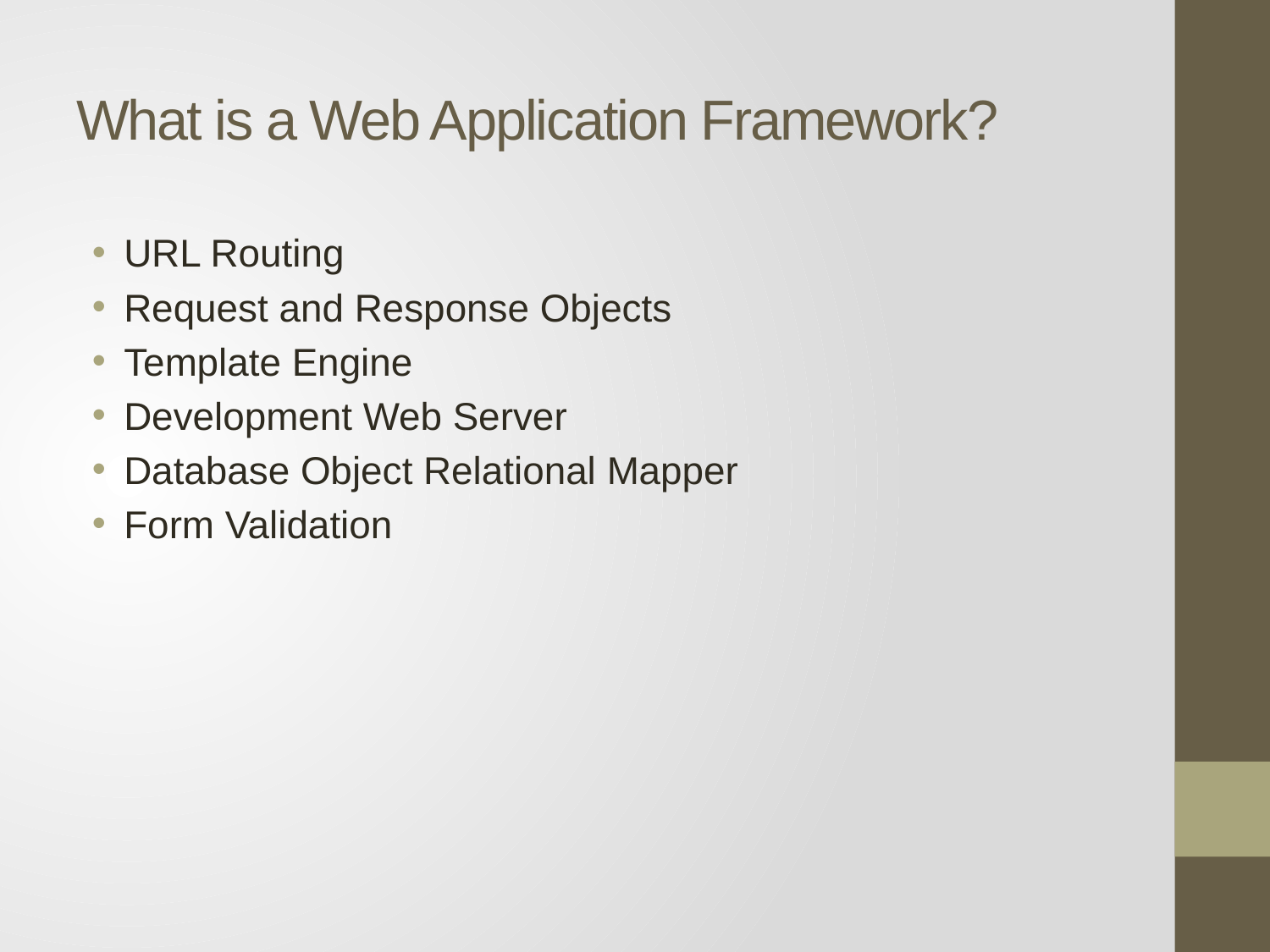

# What is a Web Application Framework?
URL Routing
Request and Response Objects
Template Engine
Development Web Server
Database Object Relational Mapper
Form Validation